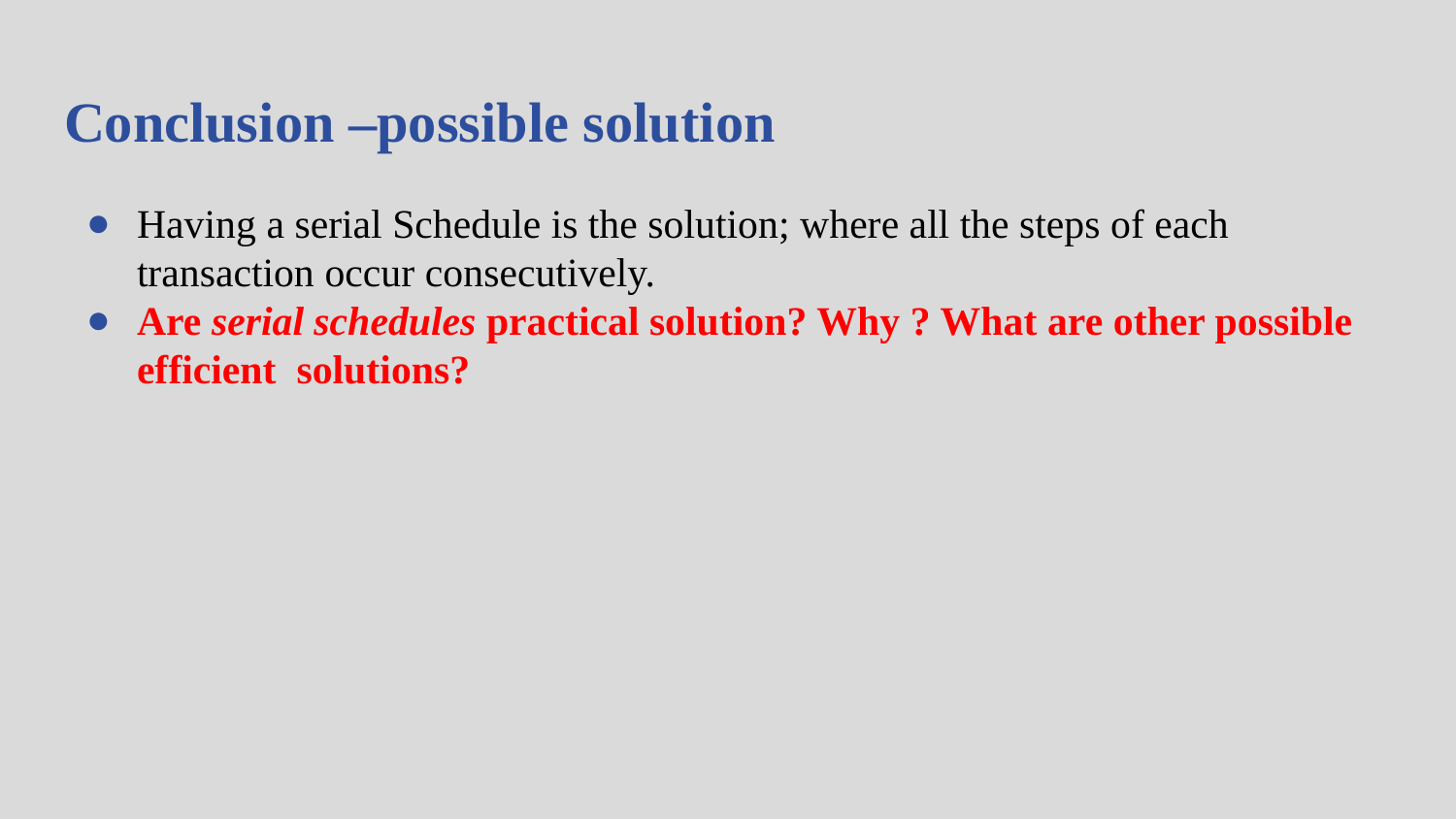

# Conclusion –possible solution
Having a serial Schedule is the solution; where all the steps of each transaction occur consecutively.
Are serial schedules practical solution? Why ? What are other possible efficient  solutions?